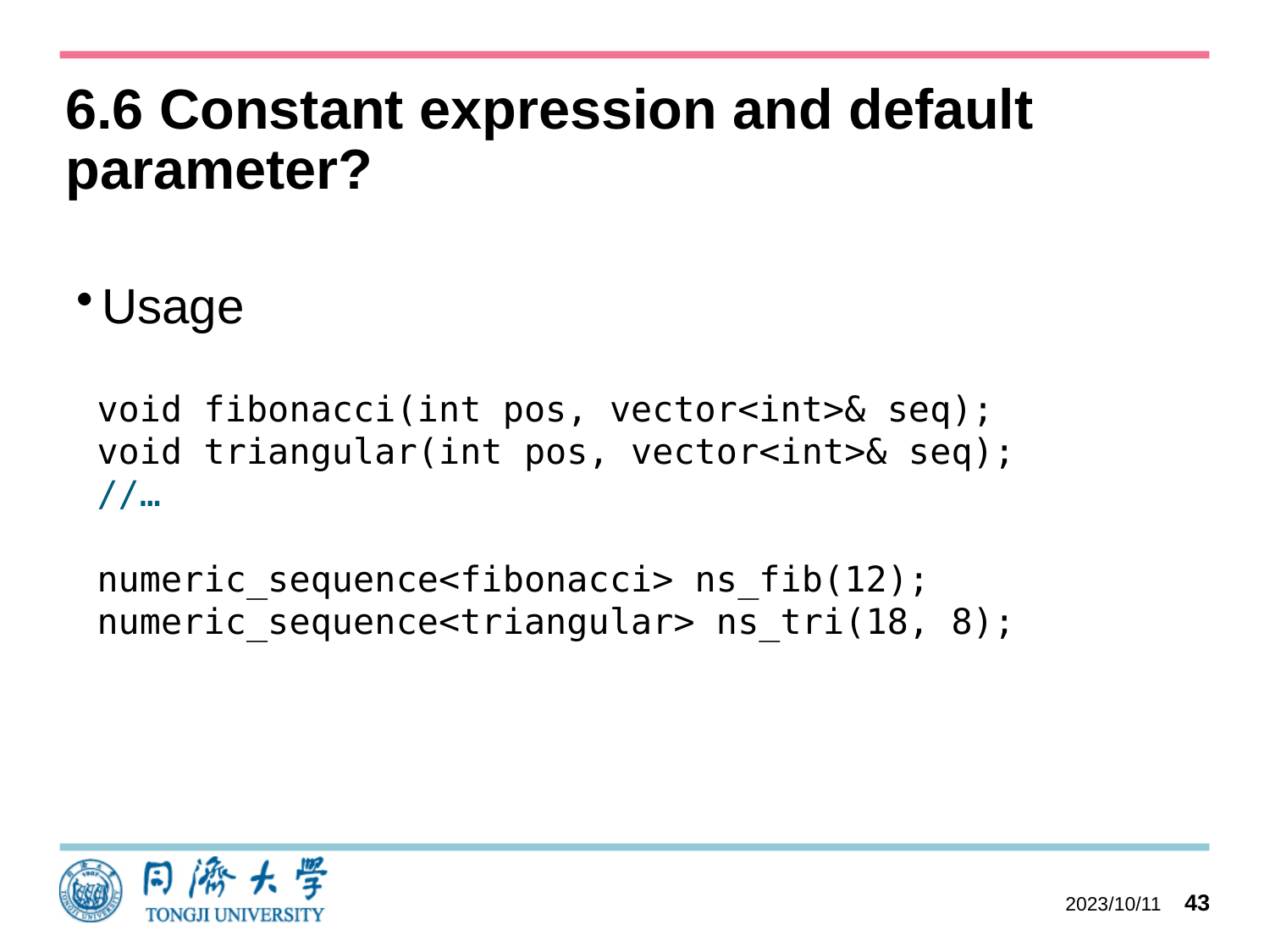

# 6.6 Constant expression and default parameter?
Usage
void fibonacci(int pos, vector<int>& seq);
void triangular(int pos, vector<int>& seq);
//…

numeric_sequence<fibonacci> ns_fib(12);
numeric_sequence<triangular> ns_tri(18, 8);
2023/10/11
43